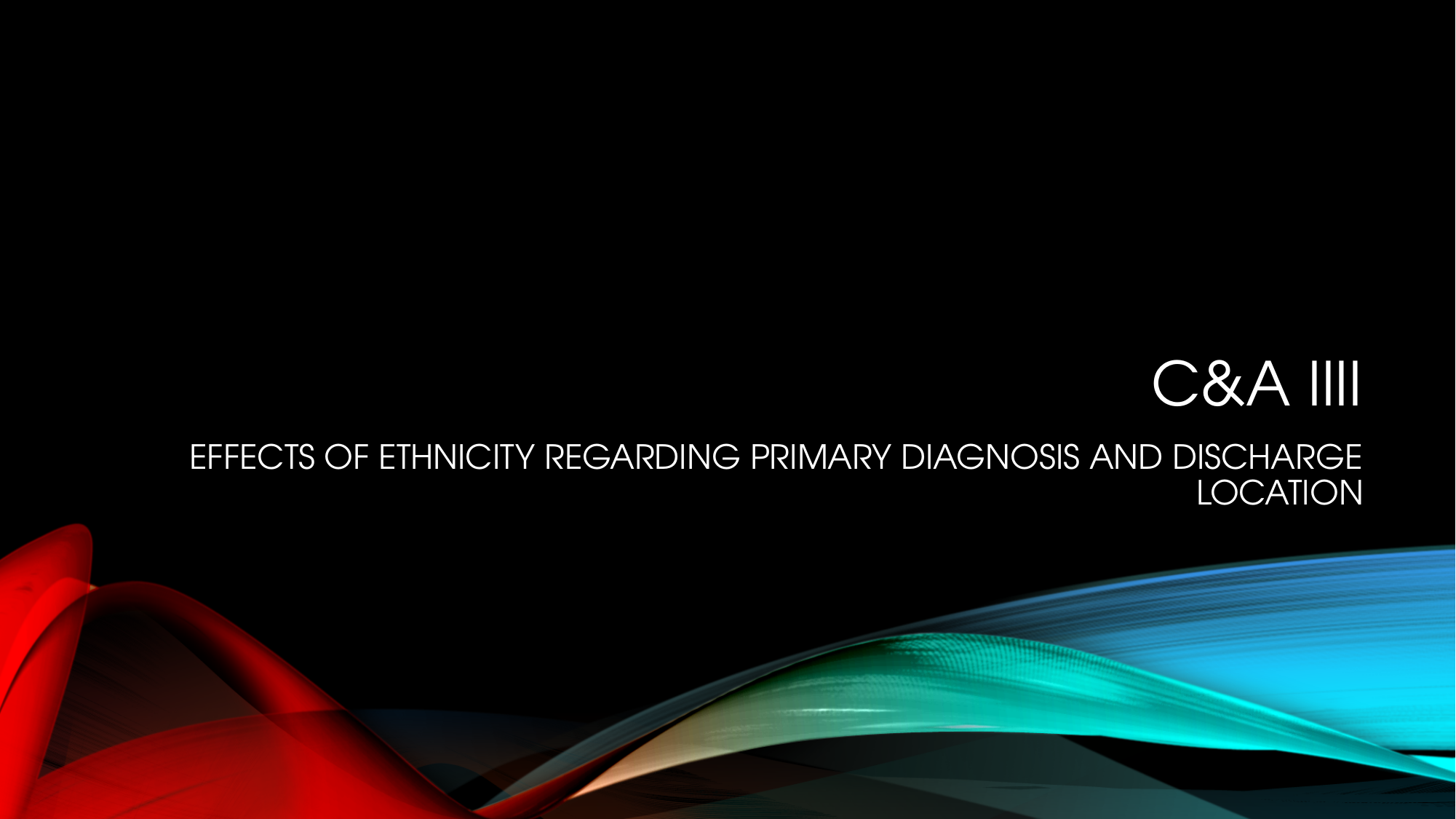

# C&A IIII
EFFECTS OF ETHNICITY REGARDING PRIMARY DIAGNOSIS AND DISCHARGE LOCATION